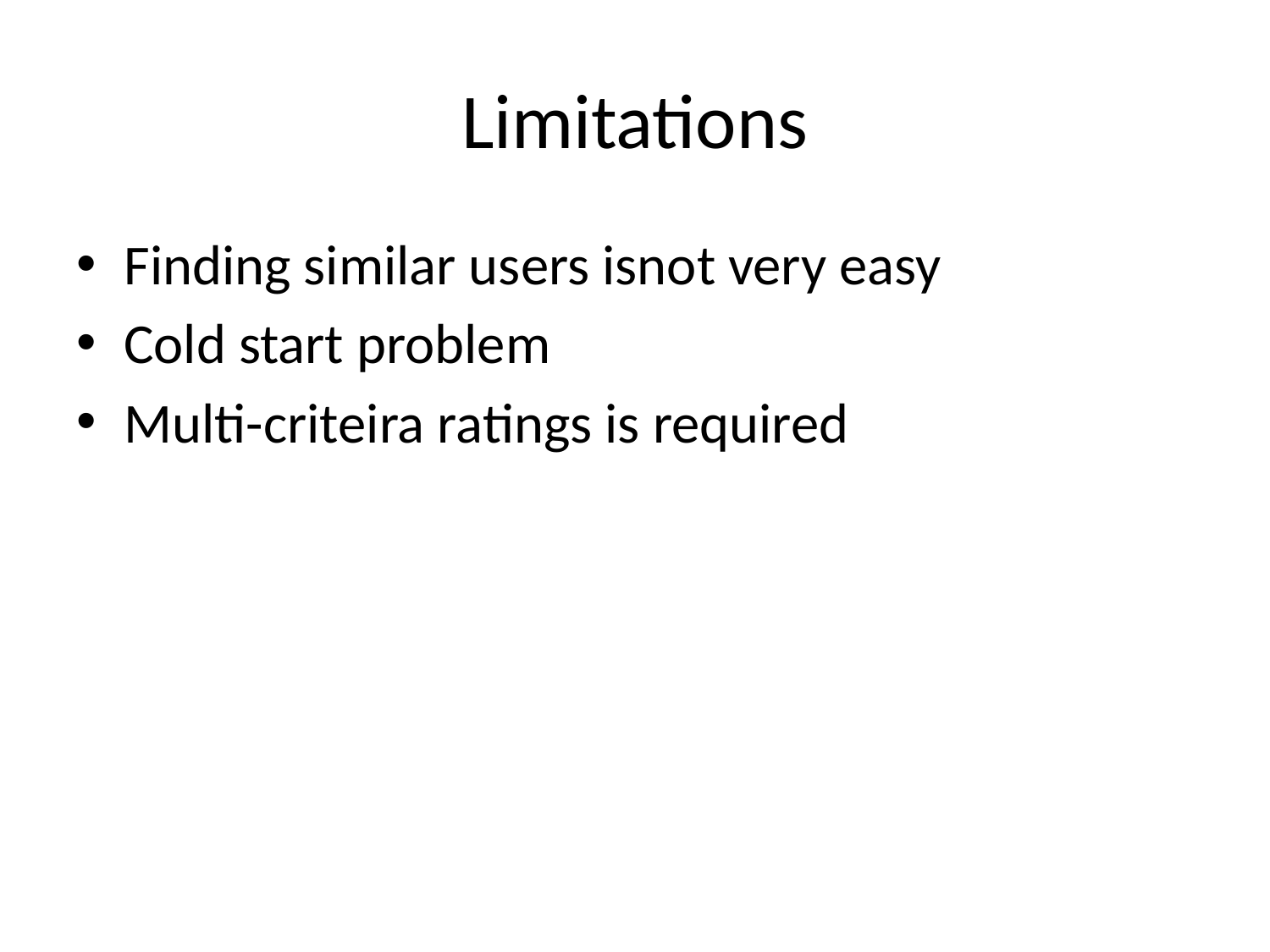

# Limitations
Finding similar users isnot very easy
Cold start problem
Multi-criteira ratings is required